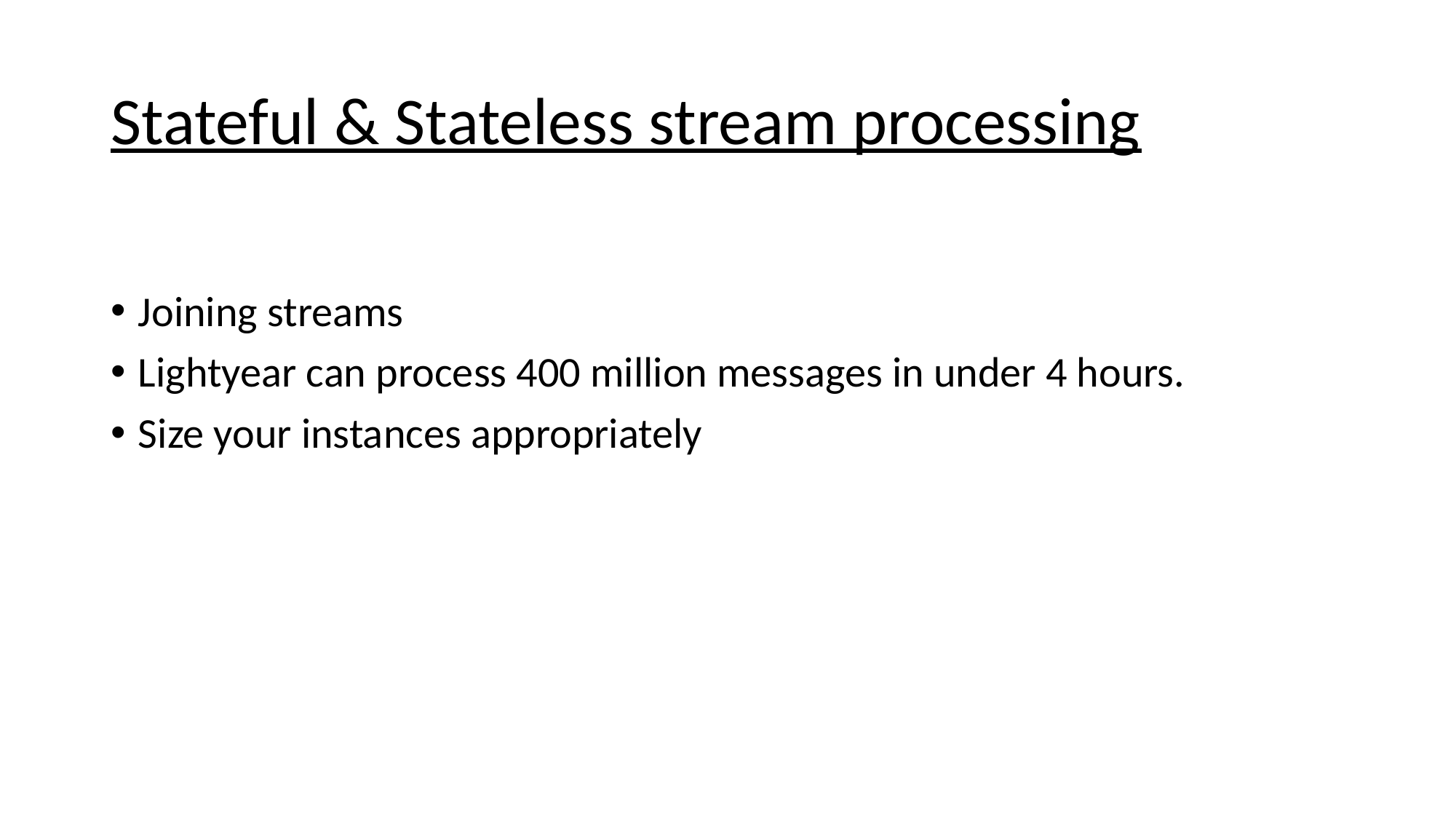

# Stateful & Stateless stream processing

Joining streams
Lightyear can process 400 million messages in under 4 hours.
Size your instances appropriately